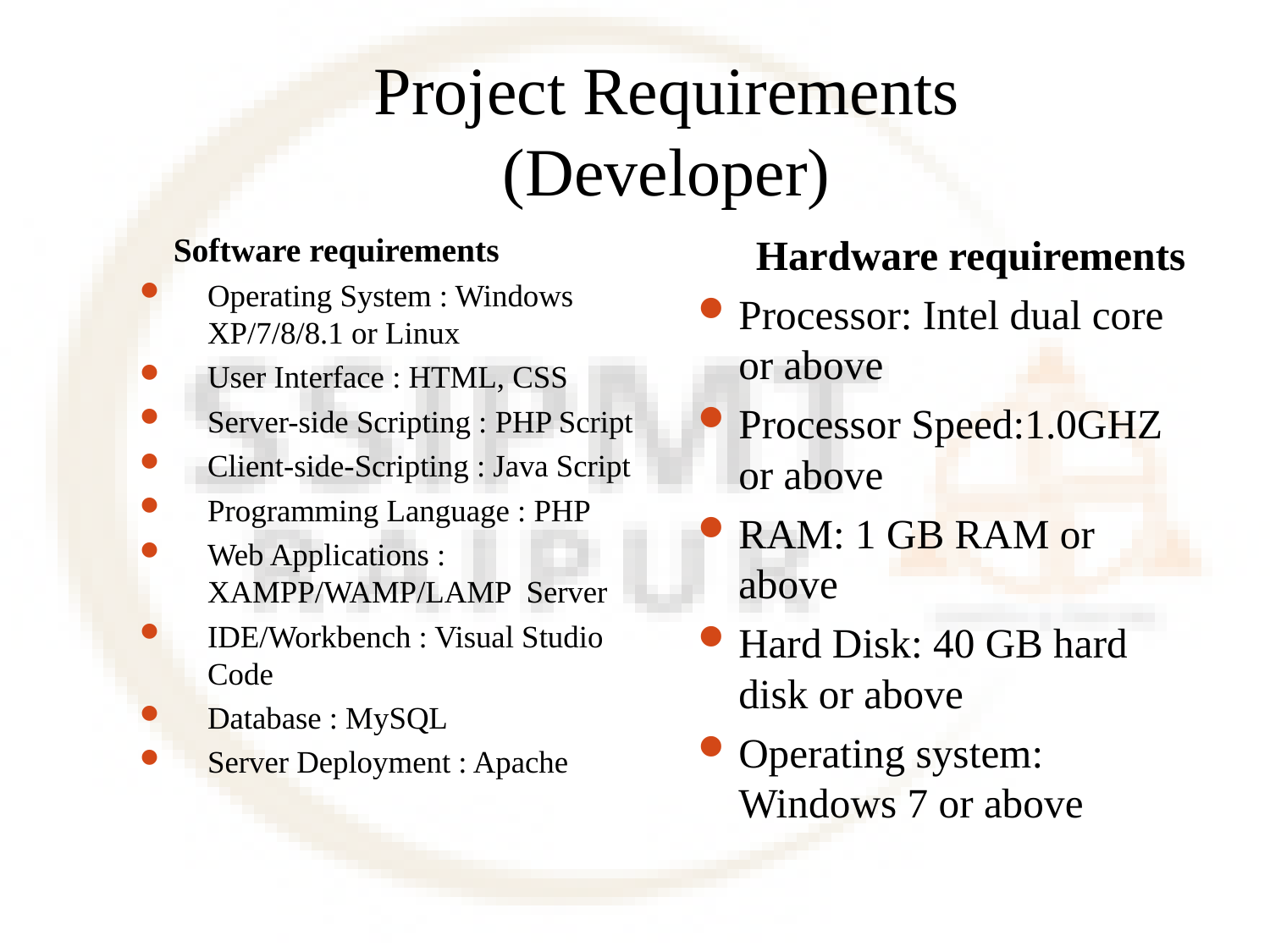

Project Requirements
(Developer)
    Software requirements
Operating System : Windows XP/7/8/8.1 or Linux
User Interface : HTML, CSS
Server-side Scripting : PHP Script
Client-side-Scripting : Java Script
Programming Language : PHP
Web Applications : XAMPP/WAMP/LAMP  Server
IDE/Workbench : Visual Studio Code
Database : MySQL
Server Deployment : Apache

     Hardware requirements
Processor: Intel dual core or above
Processor Speed:1.0GHZ or above
RAM: 1 GB RAM or above
Hard Disk: 40 GB hard disk or above
Operating system: Windows 7 or above